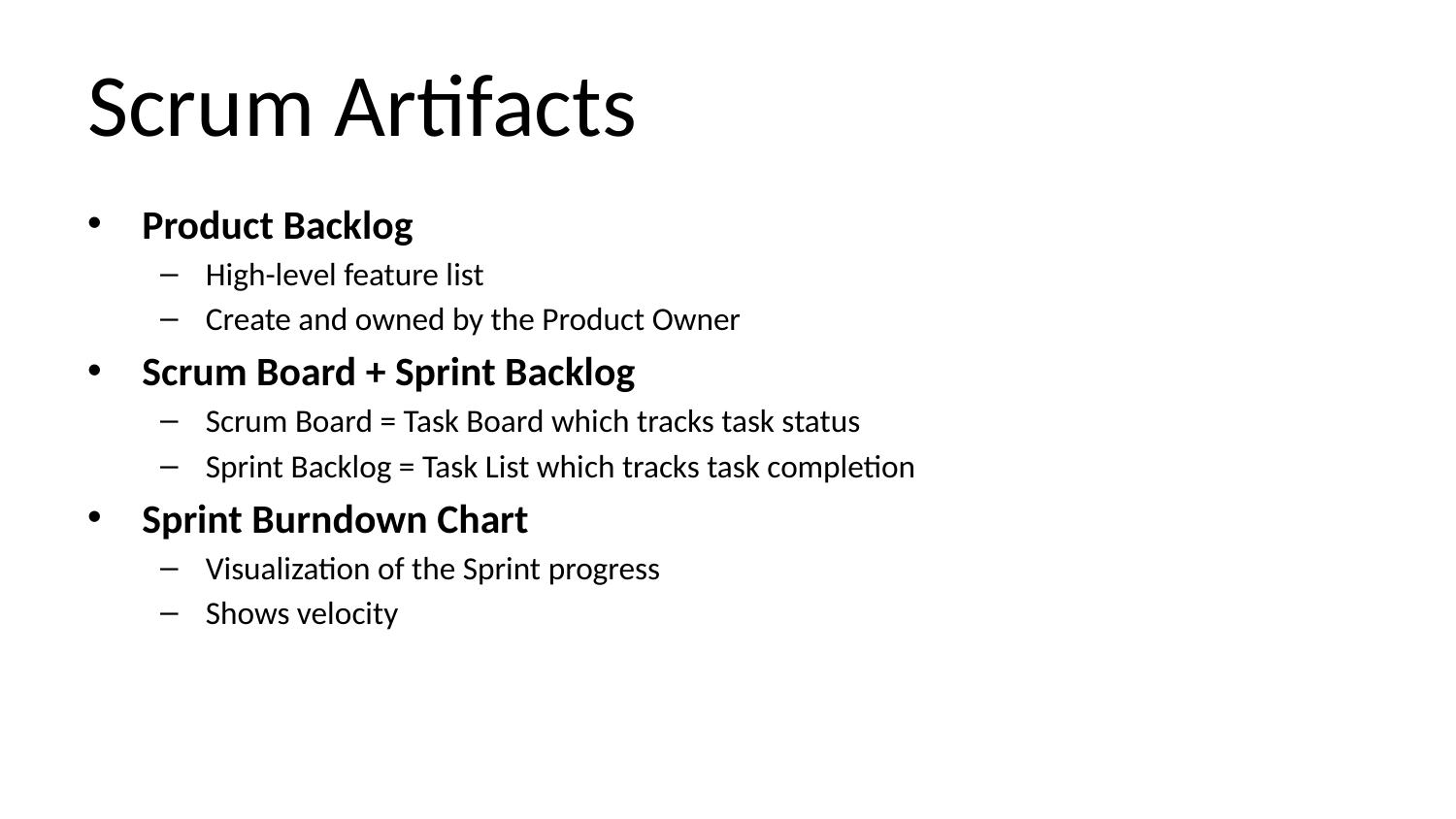

# Scrum Artifacts
Product Backlog
High-level feature list
Create and owned by the Product Owner
Scrum Board + Sprint Backlog
Scrum Board = Task Board which tracks task status
Sprint Backlog = Task List which tracks task completion
Sprint Burndown Chart
Visualization of the Sprint progress
Shows velocity